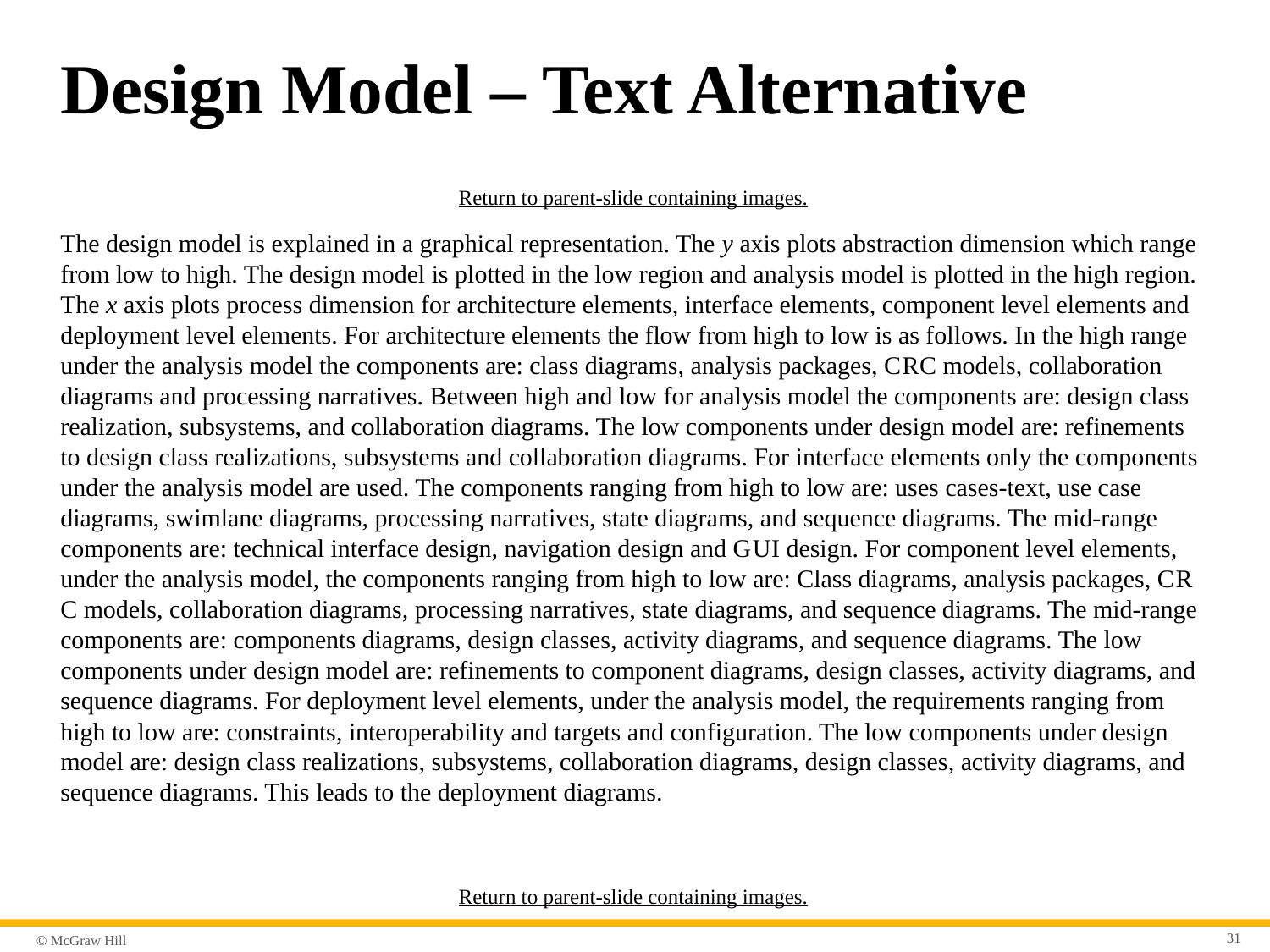

# Design Model – Text Alternative
Return to parent-slide containing images.
The design model is explained in a graphical representation. The y axis plots abstraction dimension which range from low to high. The design model is plotted in the low region and analysis model is plotted in the high region. The x axis plots process dimension for architecture elements, interface elements, component level elements and deployment level elements. For architecture elements the flow from high to low is as follows. In the high range under the analysis model the components are: class diagrams, analysis packages, C R C models, collaboration diagrams and processing narratives. Between high and low for analysis model the components are: design class realization, subsystems, and collaboration diagrams. The low components under design model are: refinements to design class realizations, subsystems and collaboration diagrams. For interface elements only the components under the analysis model are used. The components ranging from high to low are: uses cases-text, use case diagrams, swimlane diagrams, processing narratives, state diagrams, and sequence diagrams. The mid-range components are: technical interface design, navigation design and G U I design. For component level elements, under the analysis model, the components ranging from high to low are: Class diagrams, analysis packages, C R C models, collaboration diagrams, processing narratives, state diagrams, and sequence diagrams. The mid-range components are: components diagrams, design classes, activity diagrams, and sequence diagrams. The low components under design model are: refinements to component diagrams, design classes, activity diagrams, and sequence diagrams. For deployment level elements, under the analysis model, the requirements ranging from high to low are: constraints, interoperability and targets and configuration. The low components under design model are: design class realizations, subsystems, collaboration diagrams, design classes, activity diagrams, and sequence diagrams. This leads to the deployment diagrams.
Return to parent-slide containing images.
31